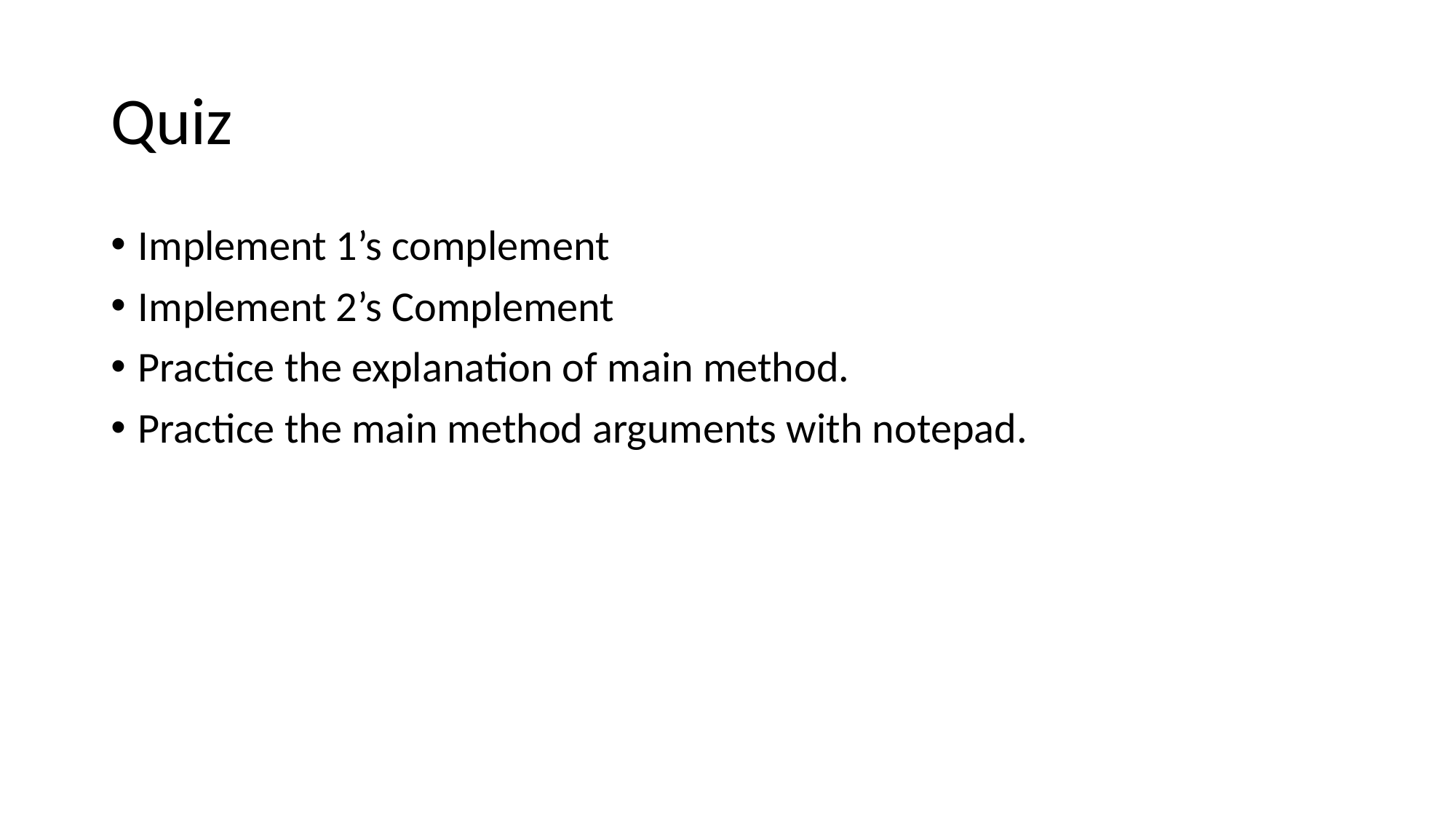

# Quiz
Implement 1’s complement
Implement 2’s Complement
Practice the explanation of main method.
Practice the main method arguments with notepad.